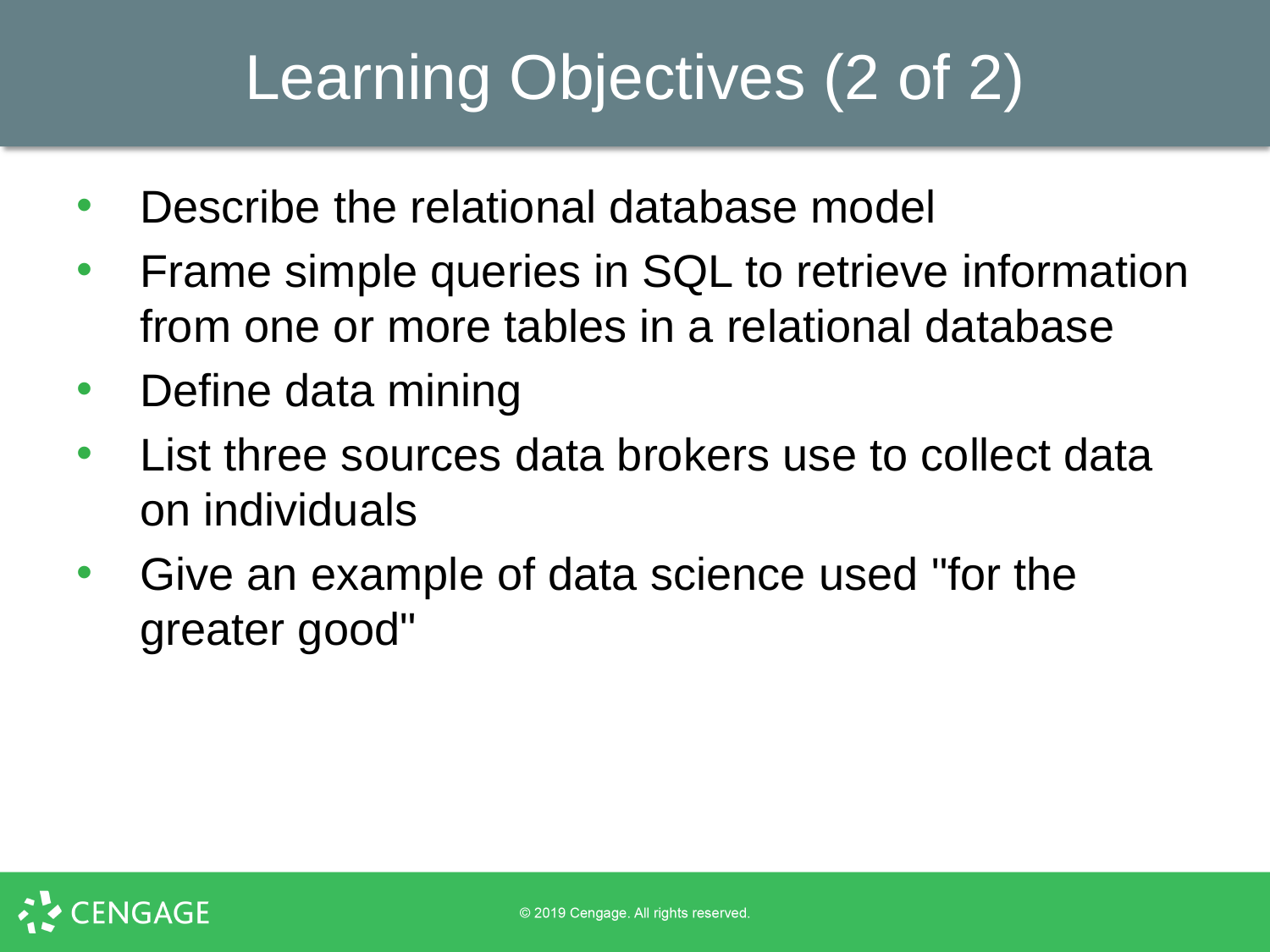

# Learning Objectives (2 of 2)
Describe the relational database model
Frame simple queries in SQL to retrieve information from one or more tables in a relational database
Define data mining
List three sources data brokers use to collect data on individuals
Give an example of data science used "for the greater good"